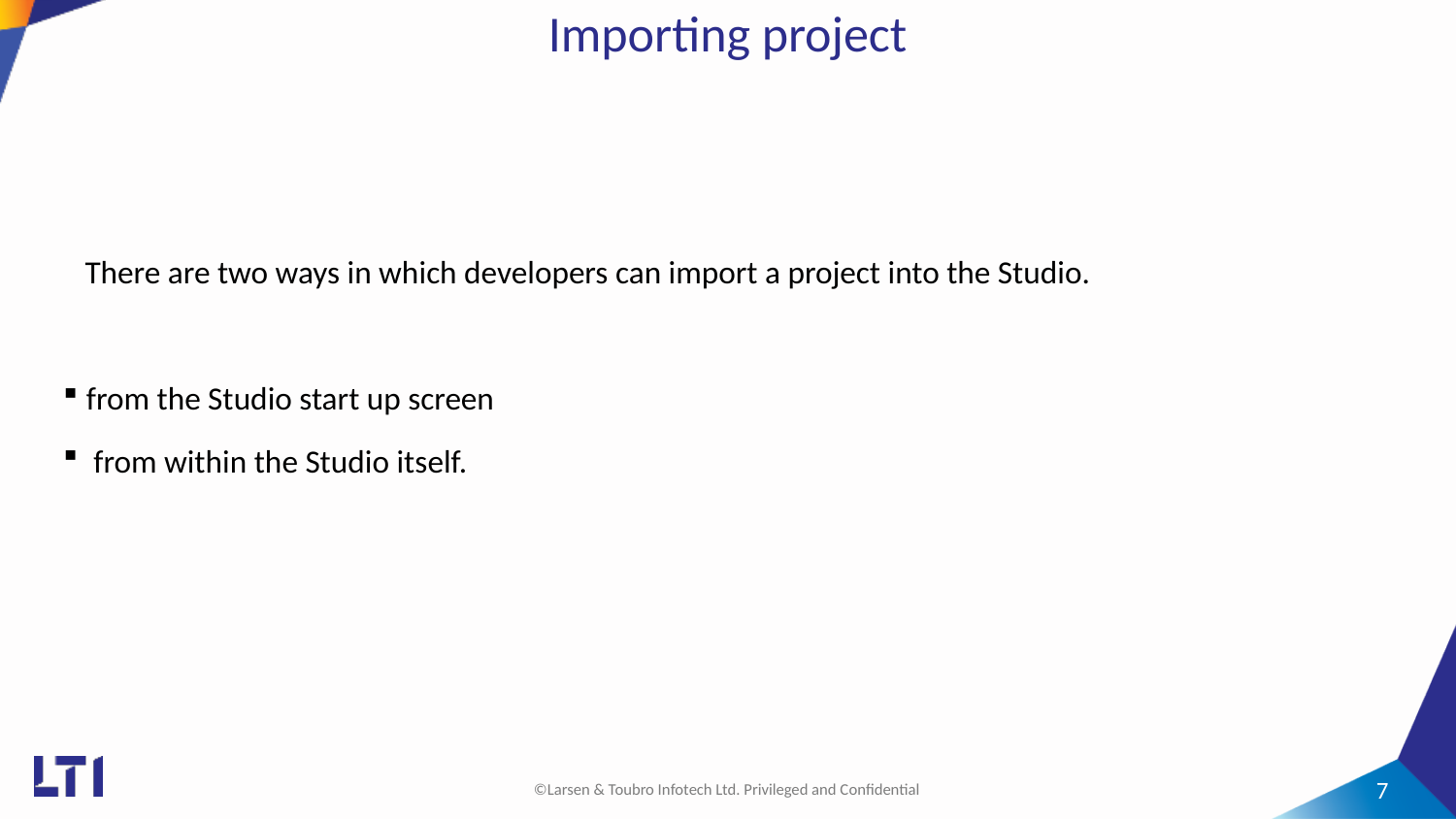

# Importing project
   There are two ways in which developers can import a project into the Studio.

from the Studio start up screen
 from within the Studio itself.